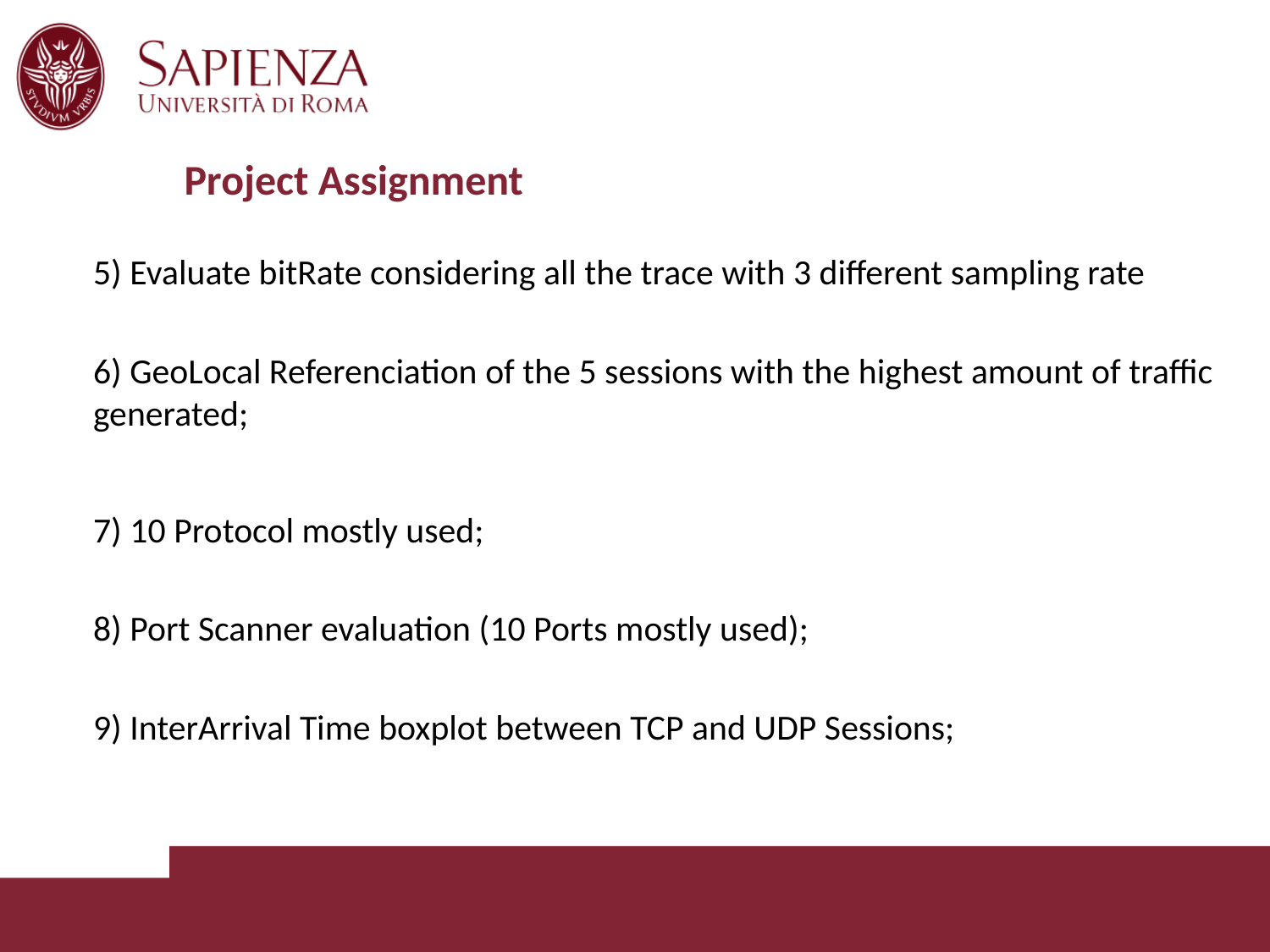

# Project Assignment
5) Evaluate bitRate considering all the trace with 3 different sampling rate

6) GeoLocal Referenciation of the 5 sessions with the highest amount of traffic generated;

7) 10 Protocol mostly used;

8) Port Scanner evaluation (10 Ports mostly used);

9) InterArrival Time boxplot between TCP and UDP Sessions;